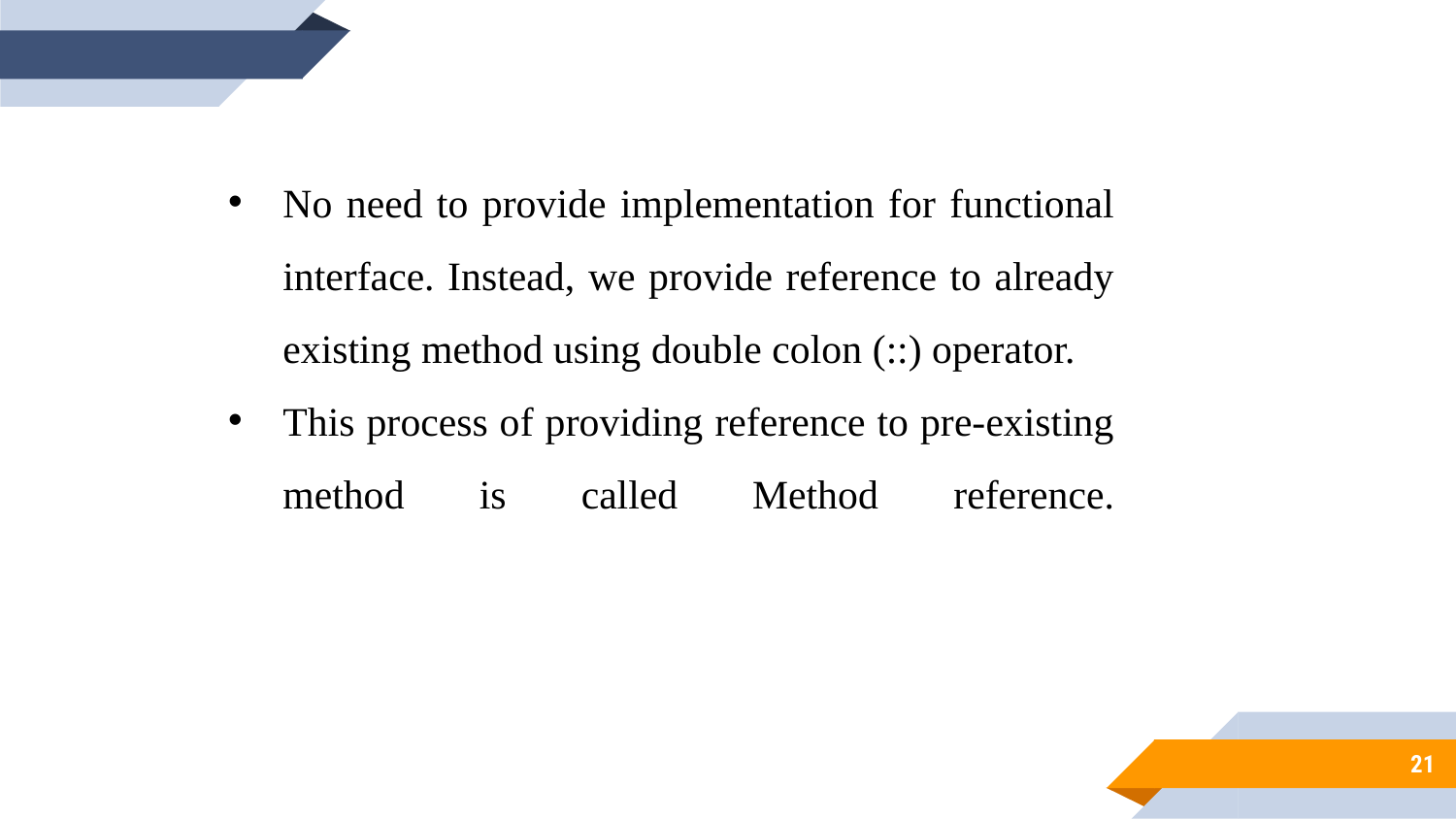

No need to provide implementation for functional interface. Instead, we provide reference to already existing method using double colon (::) operator.
This process of providing reference to pre-existing method is called Method reference.
185,244 users
100%
21